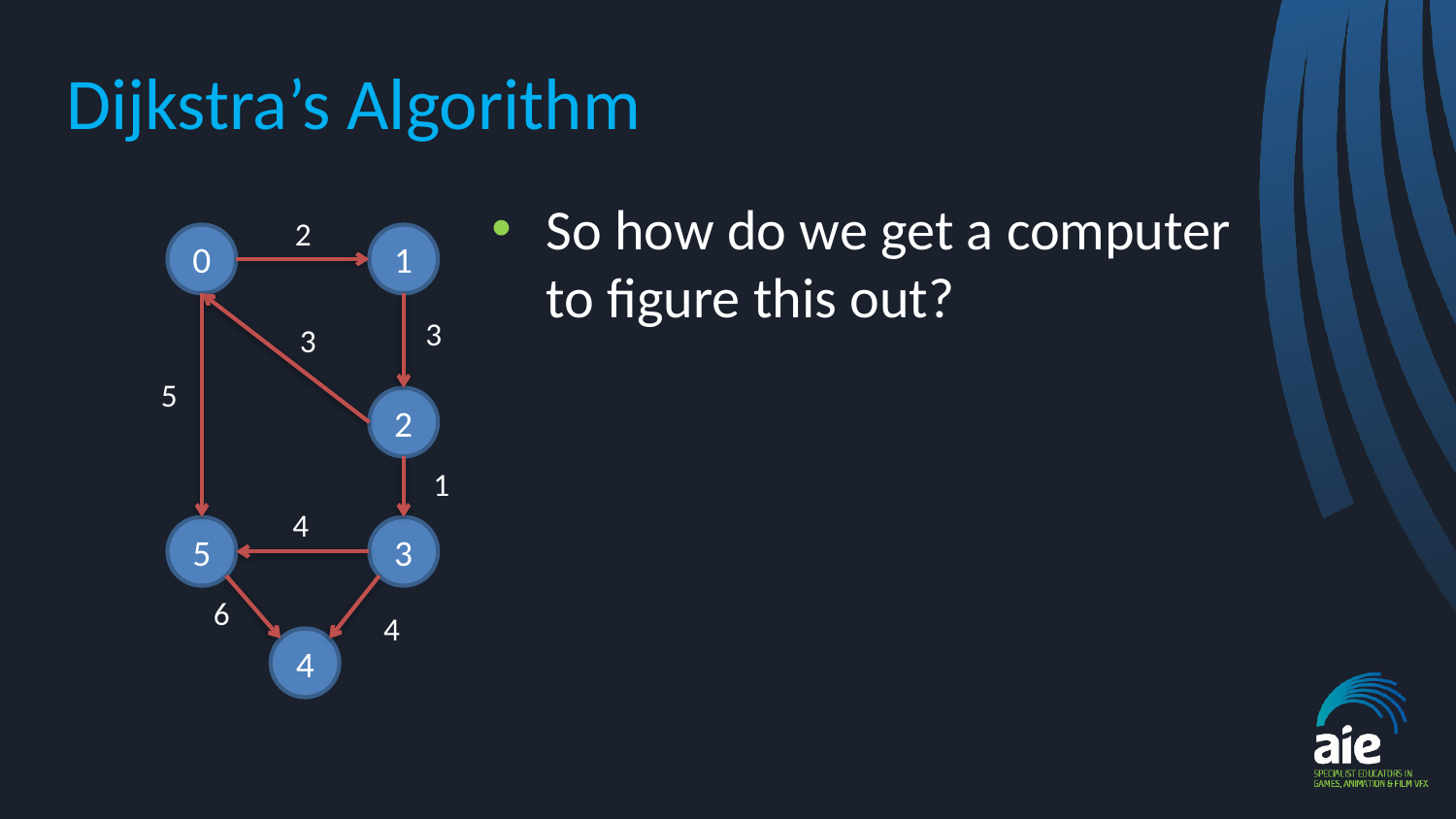

# Dijkstra’s Algorithm
So how do we get a computer to figure this out?

2
0
1
3
3
5
2
1
4
5
3
6
4
4